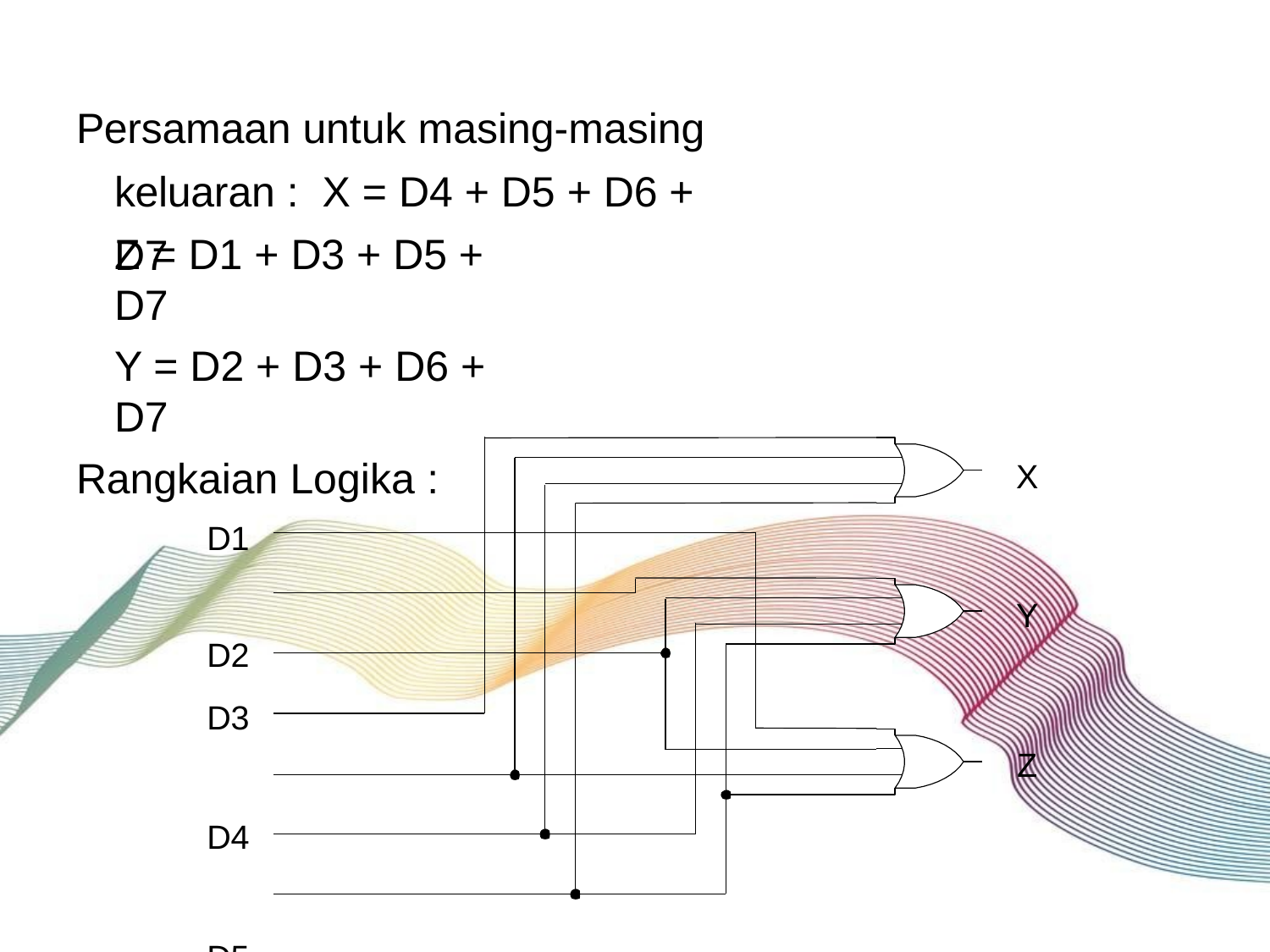

# Persamaan untuk masing-masing keluaran :  X = D4 + D5 + D6 + D7
Z = D1 + D3 + D5 + D7
Y = D2 + D3 + D6 + D7
Rangkaian Logika :

X

D1  D2
D3  D4  D5  D6  D7

Y

Z